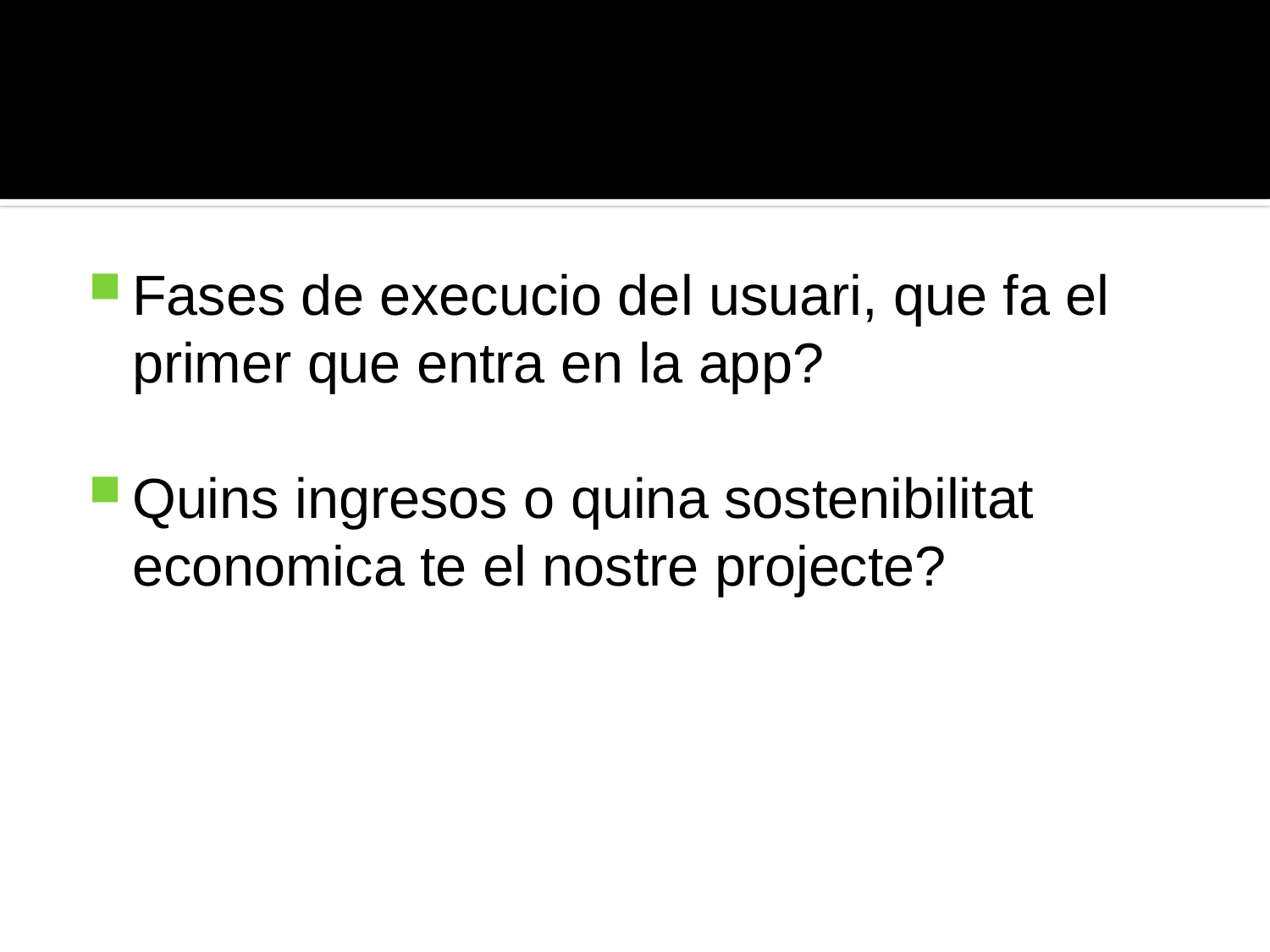

#
Fases de execucio del usuari, que fa el primer que entra en la app?

Quins ingresos o quina sostenibilitat economica te el nostre projecte?